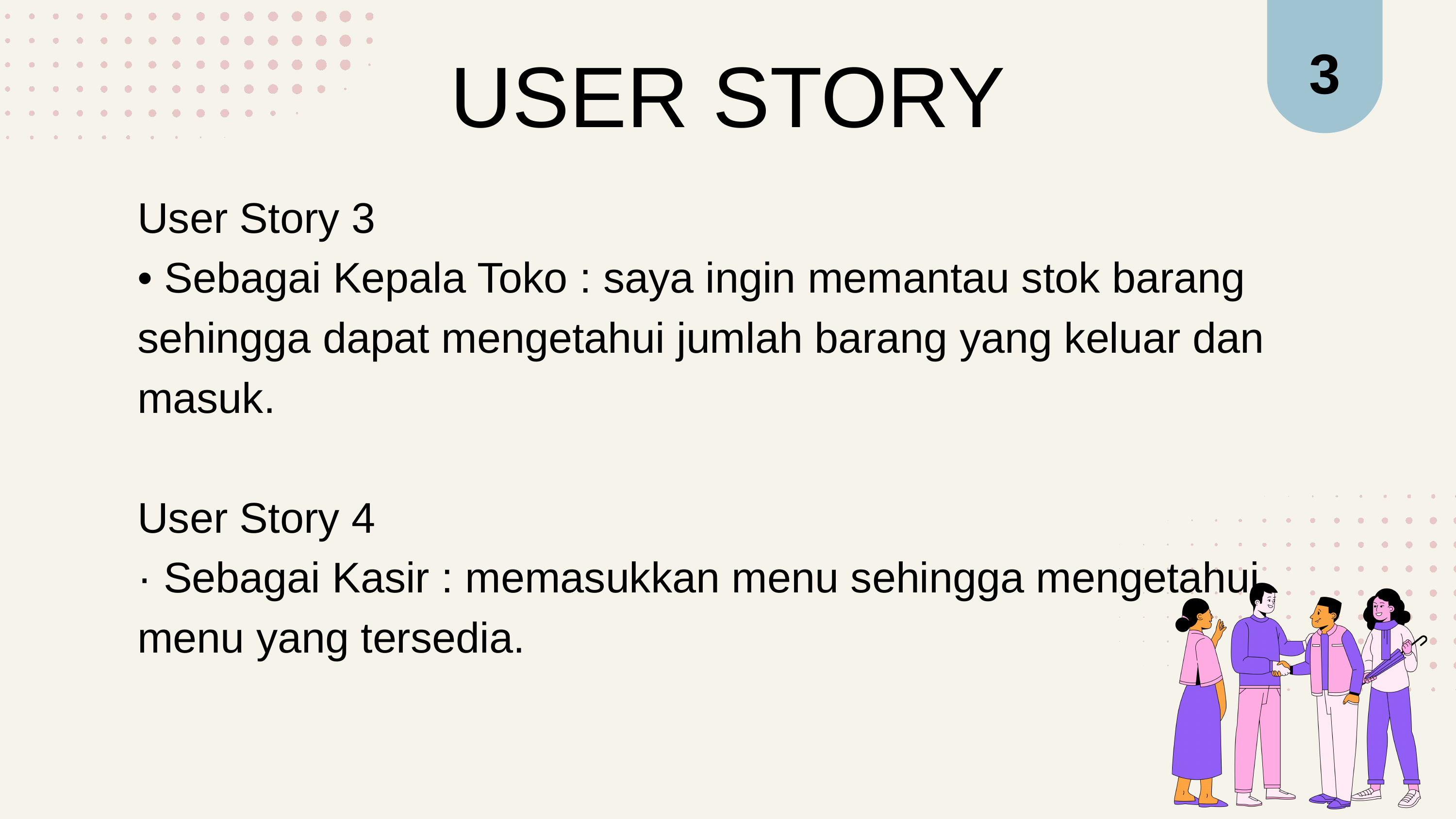

3

USER STORY
User Story 3
• Sebagai Kepala Toko : saya ingin memantau stok barang sehingga dapat mengetahui jumlah barang yang keluar dan masuk.

User Story 4
· Sebagai Kasir : memasukkan menu sehingga mengetahui menu yang tersedia.